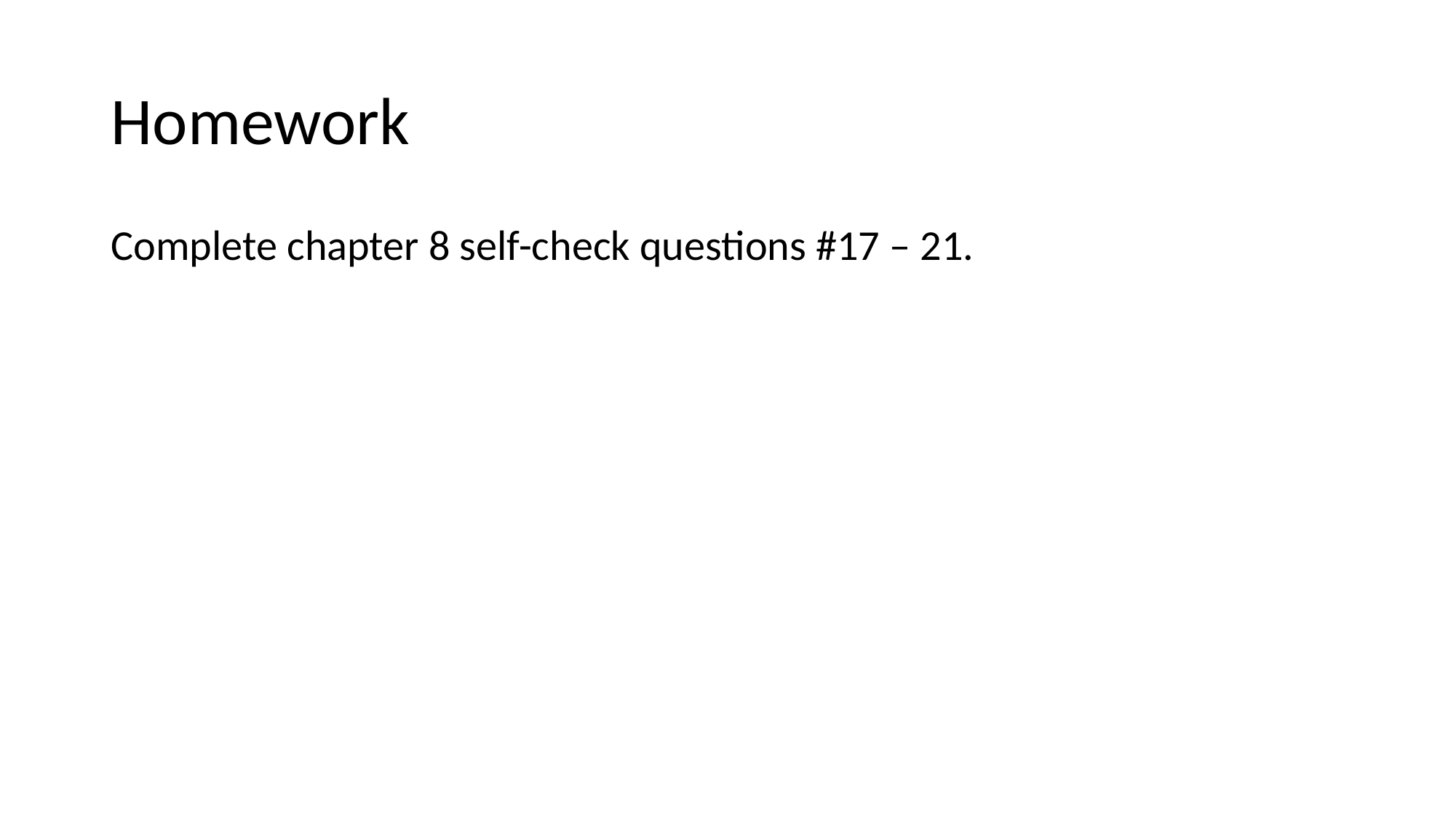

# Homework
Complete chapter 8 self-check questions #17 – 21.